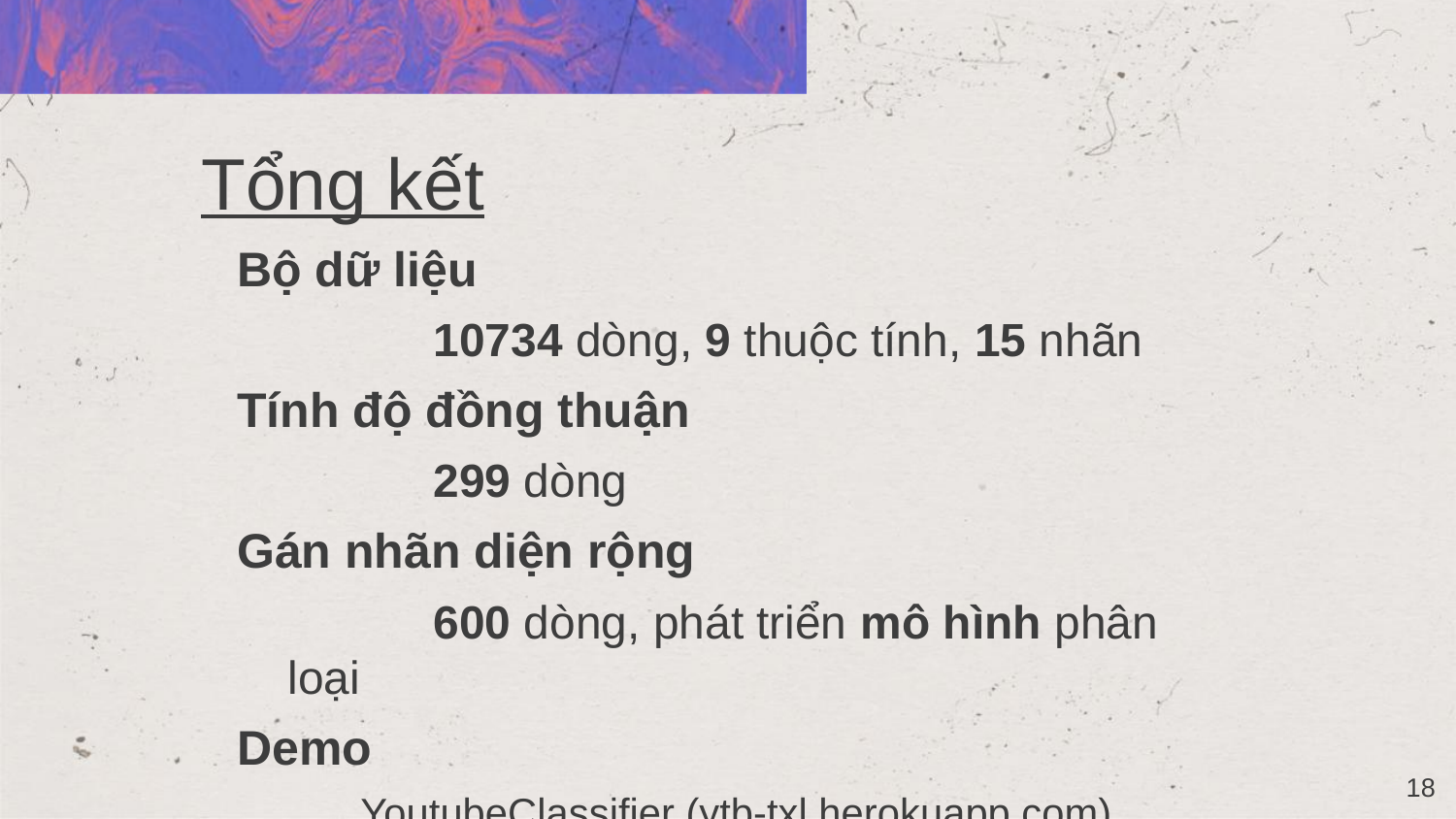

# Tổng kết
Bộ dữ liệu
		10734 dòng, 9 thuộc tính, 15 nhãn
Tính độ đồng thuận
		299 dòng
Gán nhãn diện rộng
		600 dòng, phát triển mô hình phân loại
Demo
YoutubeClassifier (ytb-txl.herokuapp.com)

18